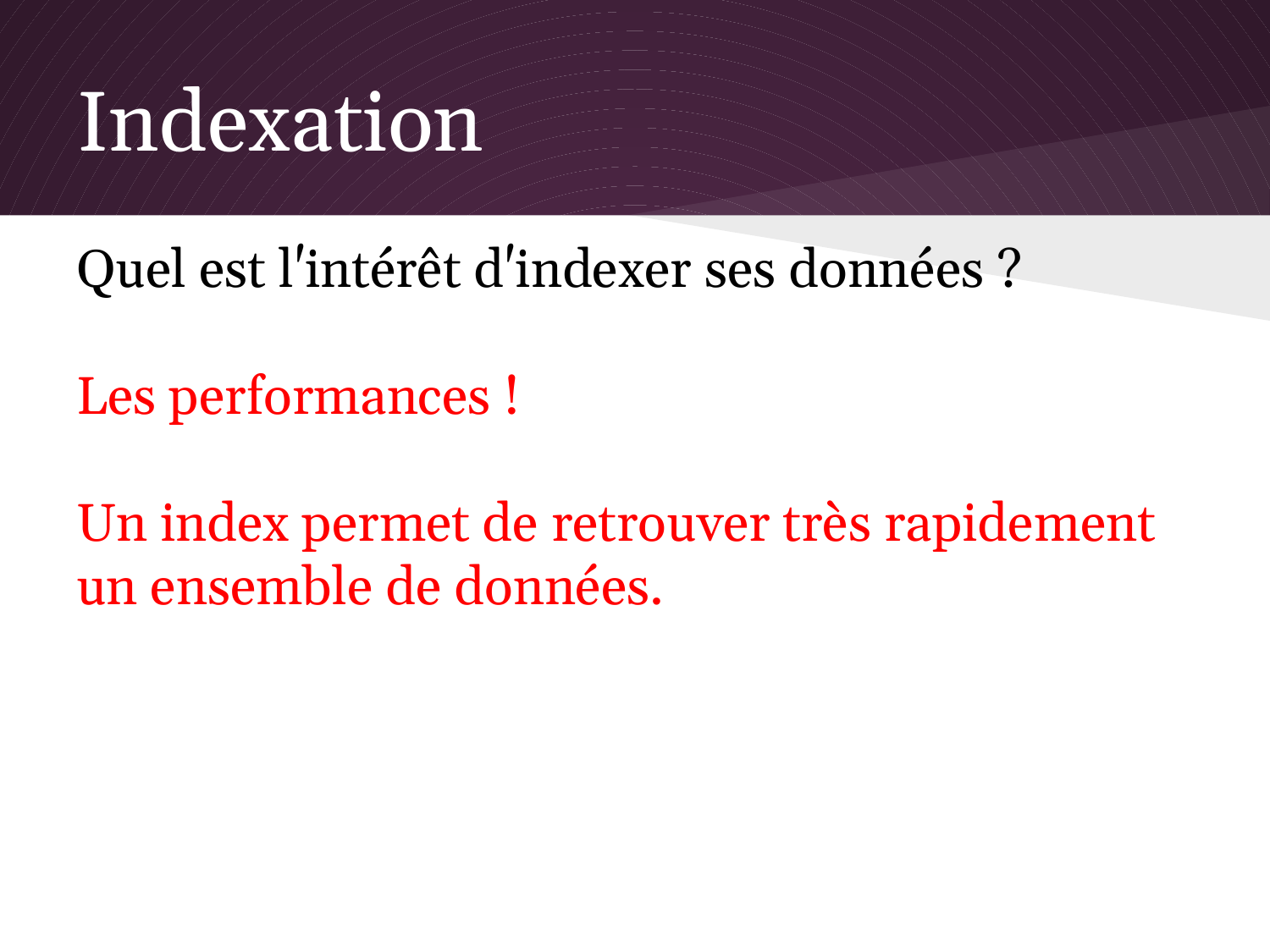

# Indexation
Quel est l'intérêt d'indexer ses données ?

Les performances !

Un index permet de retrouver très rapidement un ensemble de données.